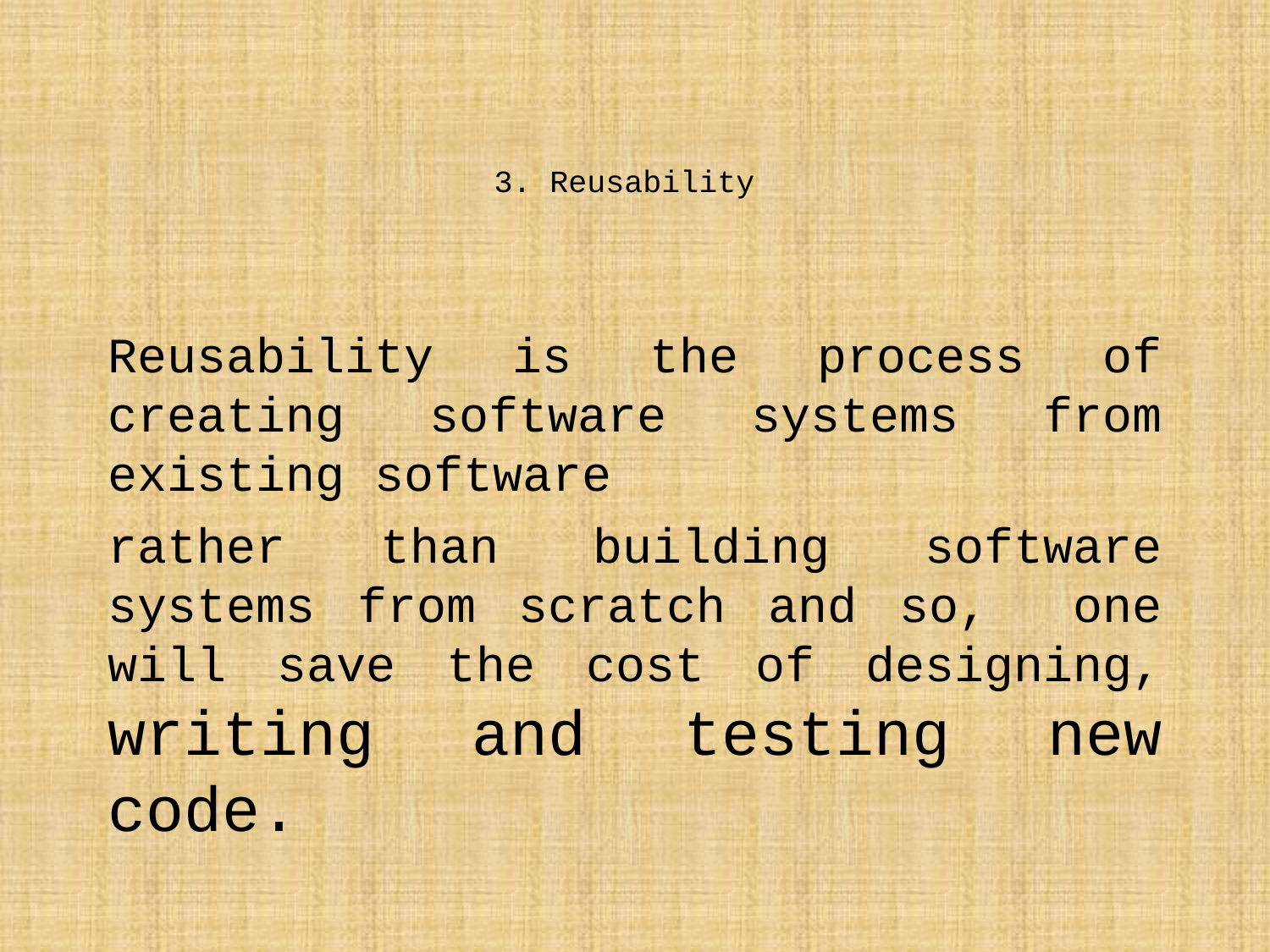

# 3. Reusability
Reusability is the process of creating software systems from existing software
rather than building software systems from scratch and so,  one will save the cost of designing, writing and testing new code.